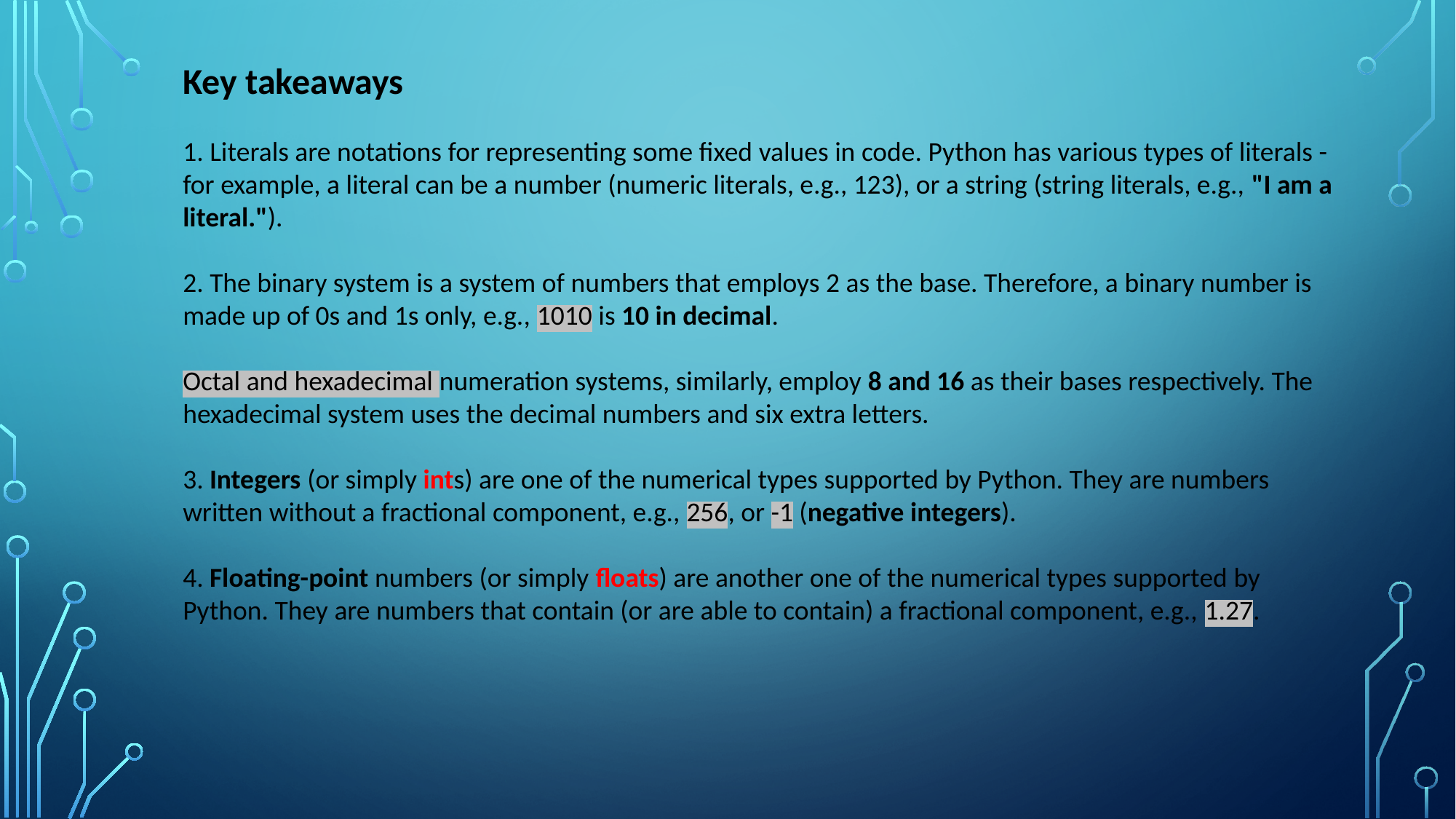

Key takeaways

1. Literals are notations for representing some fixed values in code. Python has various types of literals - for example, a literal can be a number (numeric literals, e.g., 123), or a string (string literals, e.g., "I am a literal.").

2. The binary system is a system of numbers that employs 2 as the base. Therefore, a binary number is made up of 0s and 1s only, e.g., 1010 is 10 in decimal.

Octal and hexadecimal numeration systems, similarly, employ 8 and 16 as their bases respectively. The hexadecimal system uses the decimal numbers and six extra letters.

3. Integers (or simply ints) are one of the numerical types supported by Python. They are numbers written without a fractional component, e.g., 256, or -1 (negative integers).

4. Floating-point numbers (or simply floats) are another one of the numerical types supported by Python. They are numbers that contain (or are able to contain) a fractional component, e.g., 1.27.